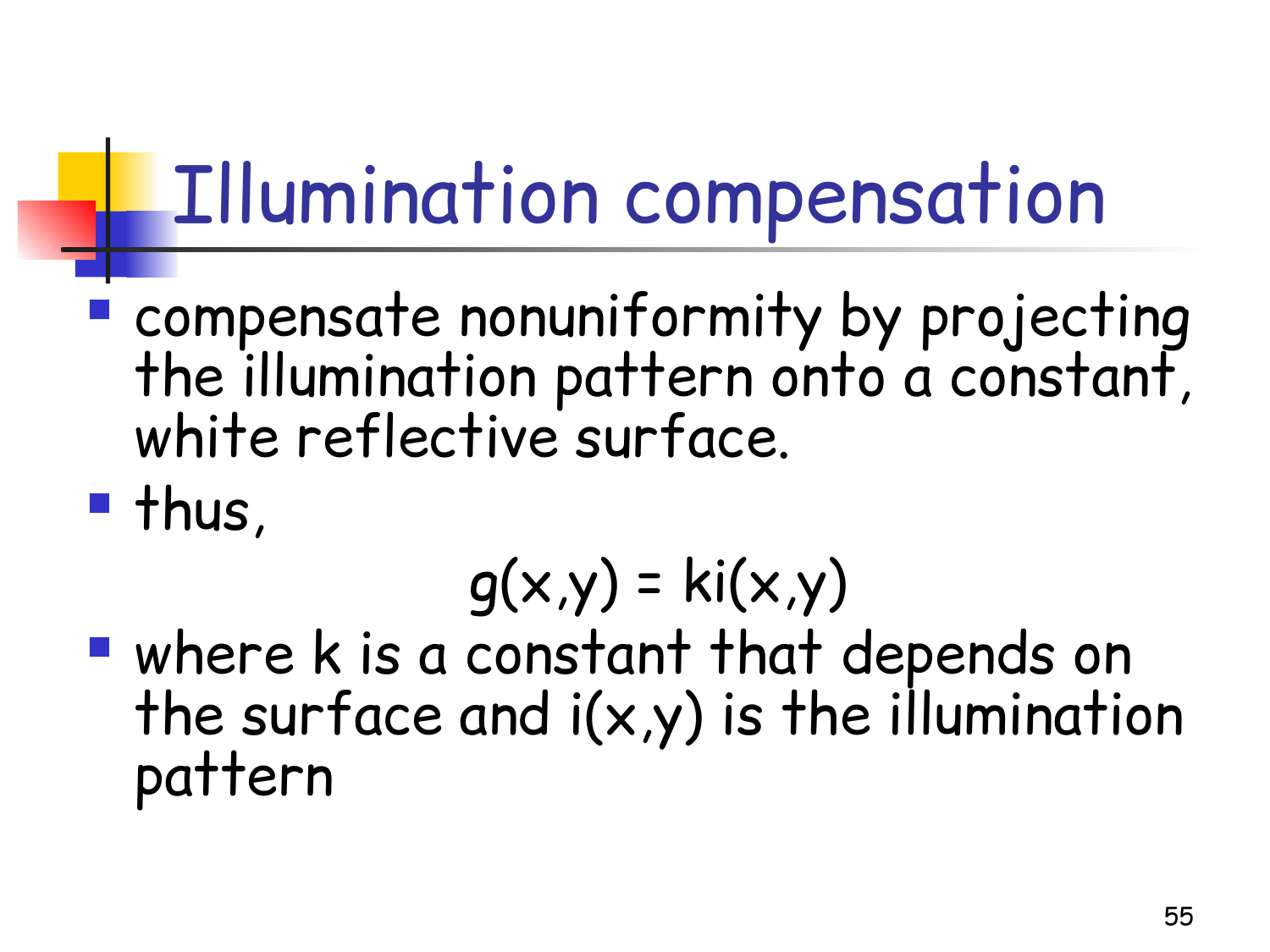

# Illumination compensation
compensate nonuniformity by projecting the illumination pattern onto a constant, white reflective surface.
thus,
g(x,y) = ki(x,y)
where k is a constant that depends on the surface and i(x,y) is the illumination pattern
55